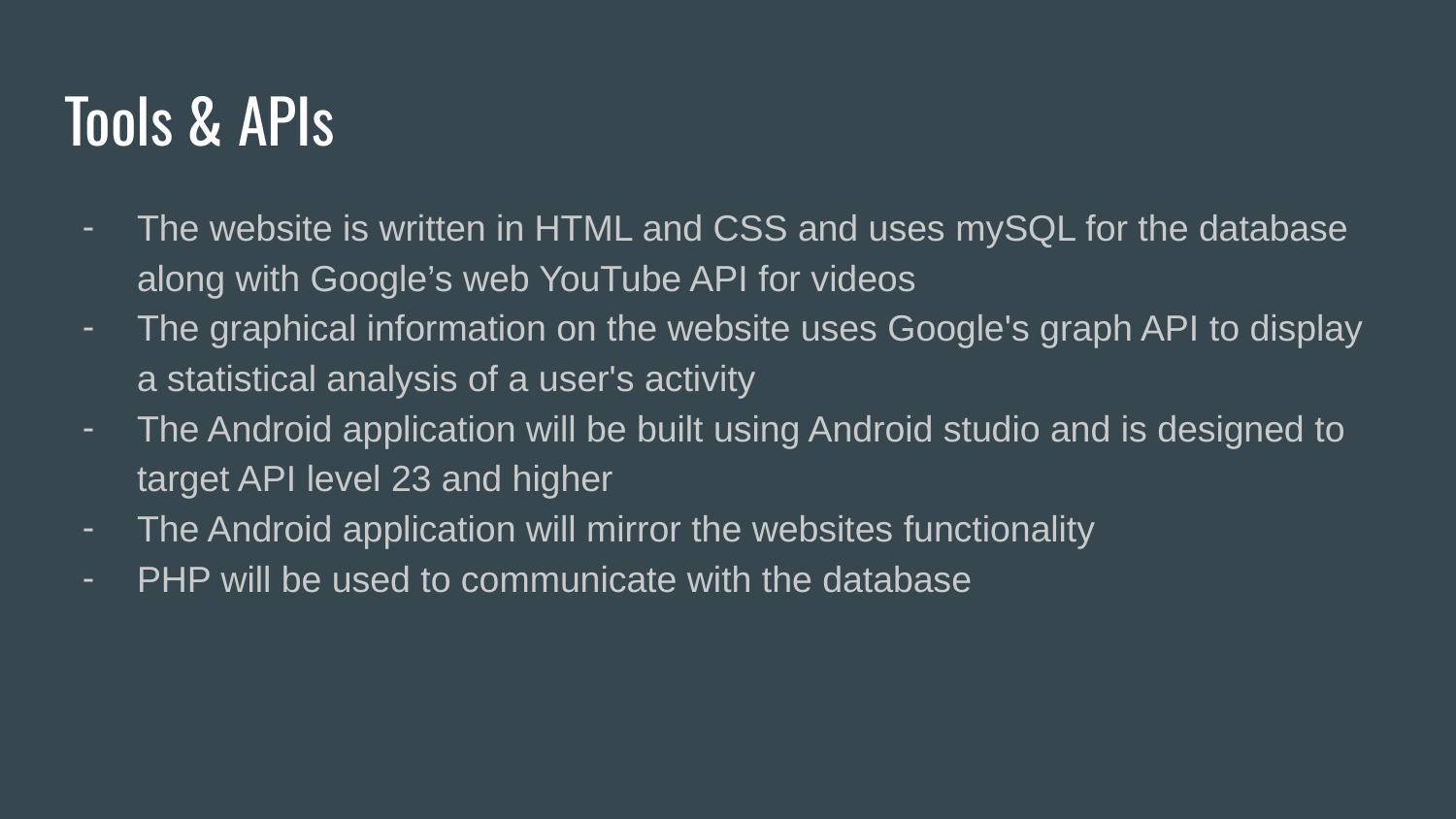

# Tools & APIs
The website is written in HTML and CSS and uses mySQL for the database along with Google’s web YouTube API for videos
The graphical information on the website uses Google's graph API to display a statistical analysis of a user's activity
The Android application will be built using Android studio and is designed to target API level 23 and higher
The Android application will mirror the websites functionality
PHP will be used to communicate with the database